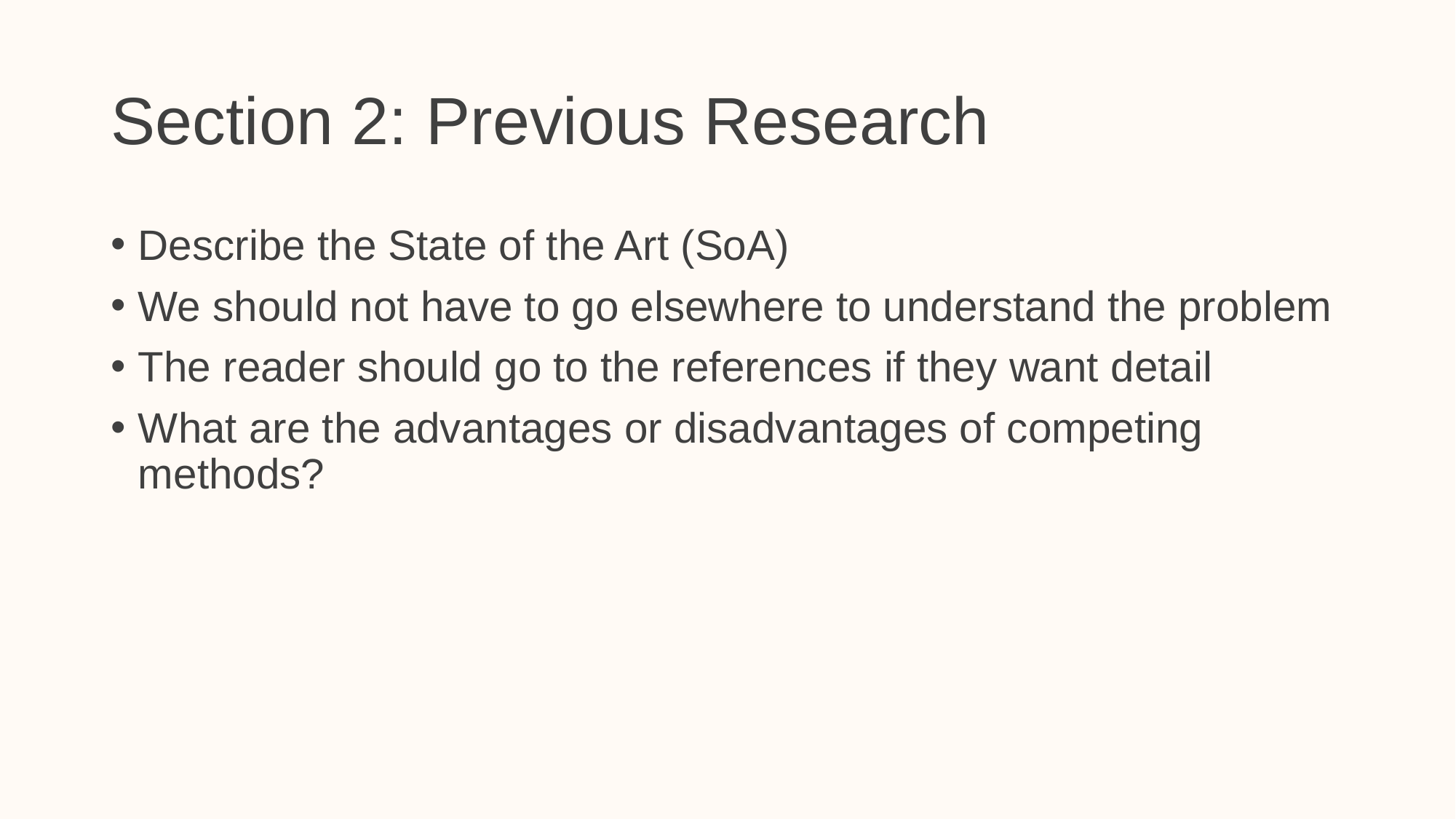

# Section 2: Previous Research
Describe the State of the Art (SoA)
We should not have to go elsewhere to understand the problem
The reader should go to the references if they want detail
What are the advantages or disadvantages of competing methods?